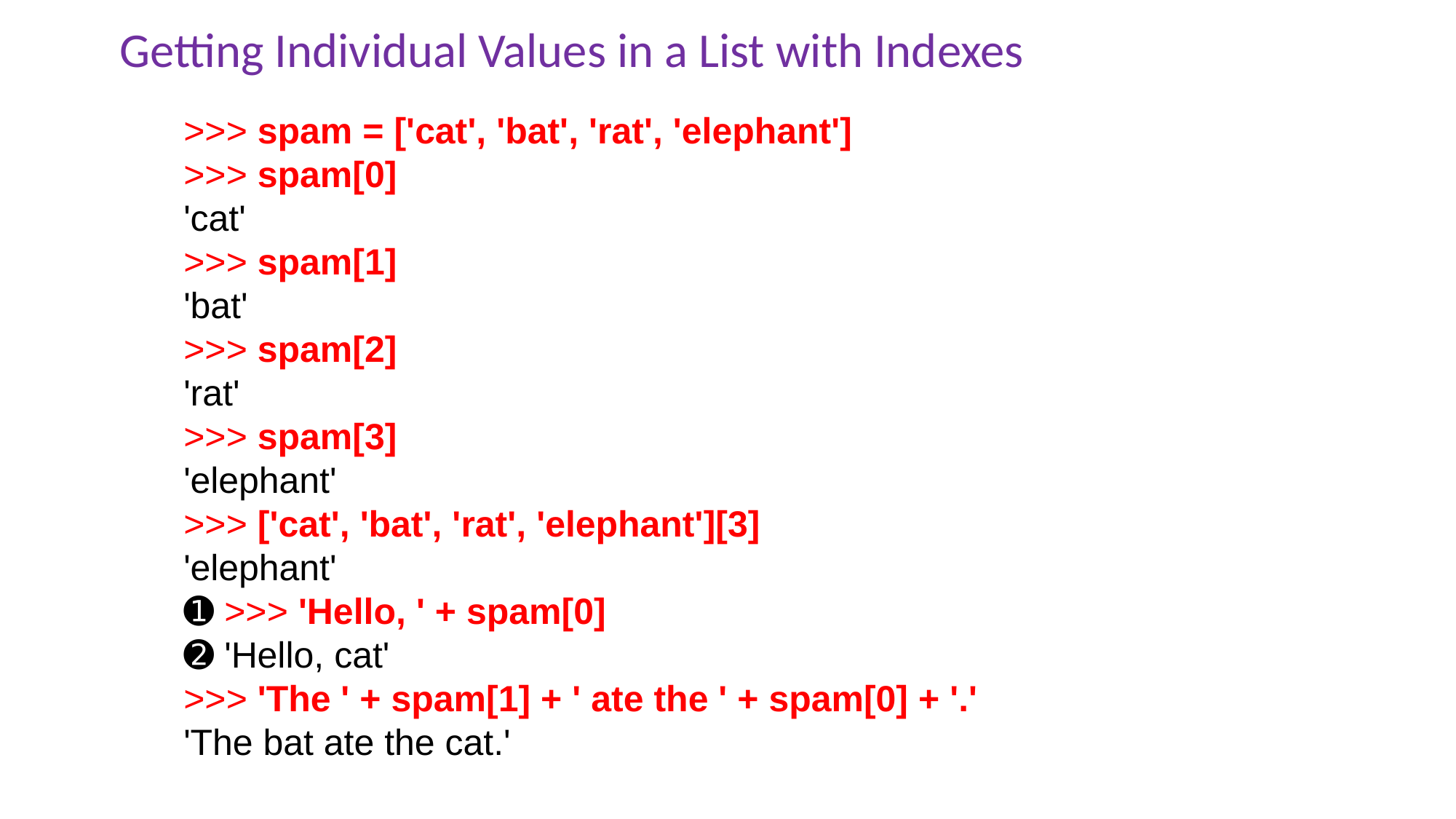

# Getting Individual Values in a List with Indexes
>>> spam = ['cat', 'bat', 'rat', 'elephant']
>>> spam[0]
'cat'
>>> spam[1]
'bat'
>>> spam[2]
'rat'
>>> spam[3]
'elephant'
>>> ['cat', 'bat', 'rat', 'elephant'][3]
'elephant'
➊ >>> 'Hello, ' + spam[0]
➋ 'Hello, cat'
>>> 'The ' + spam[1] + ' ate the ' + spam[0] + '.'
'The bat ate the cat.'